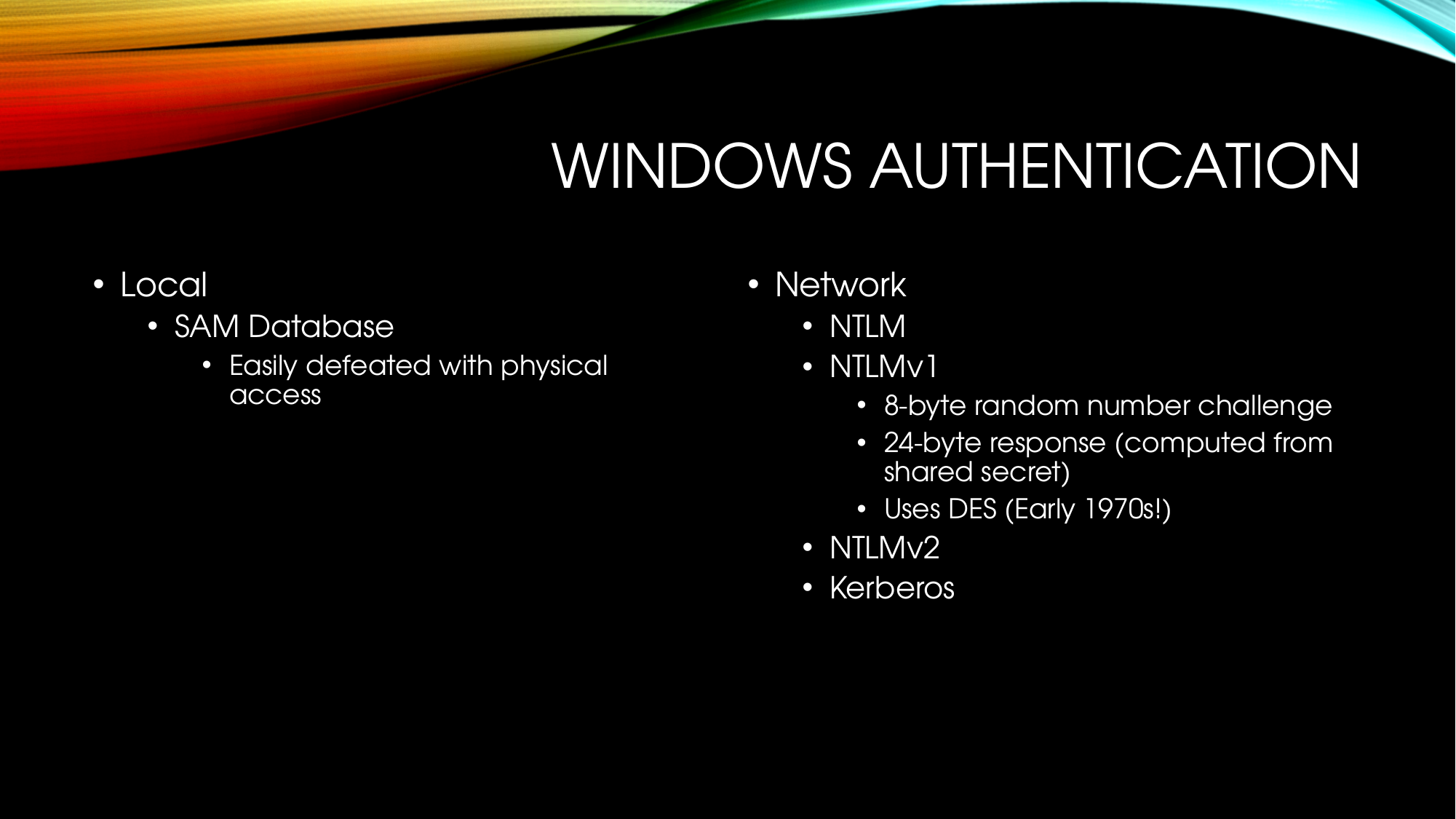

# Windows Authentication
Local
SAM Database
Easily defeated with physical access
Network
NTLM
NTLMv1
8-byte random number challenge
24-byte response (computed from shared secret)
Uses DES (Early 1970s!)
NTLMv2
Kerberos